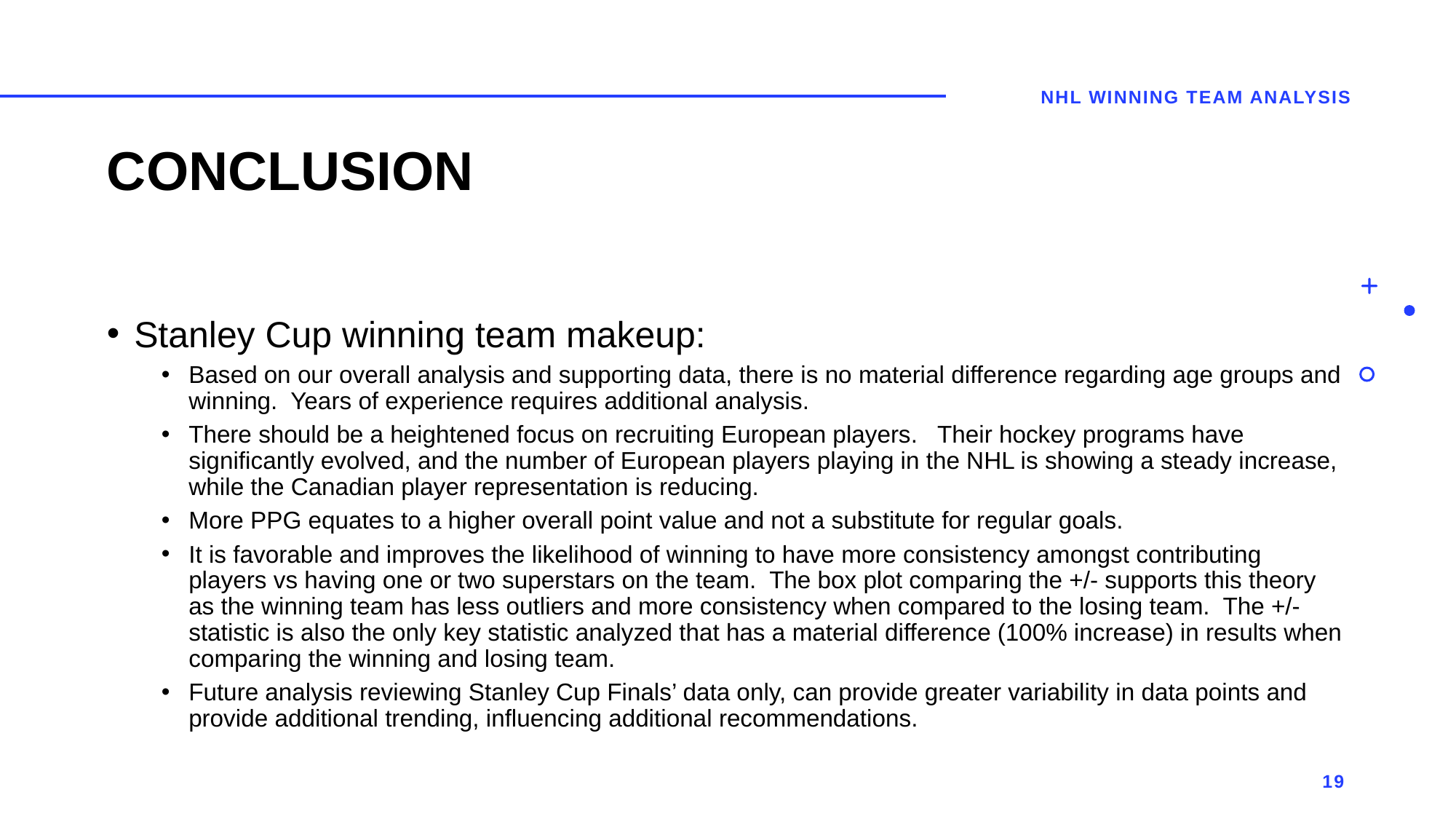

NHL winning team analysis
# Conclusion

Stanley Cup winning team makeup:
Based on our overall analysis and supporting data, there is no material difference regarding age groups and winning.  Years of experience requires additional analysis.
There should be a heightened focus on recruiting European players.   Their hockey programs have significantly evolved, and the number of European players playing in the NHL is showing a steady increase, while the Canadian player representation is reducing.
More PPG equates to a higher overall point value and not a substitute for regular goals.
It is favorable and improves the likelihood of winning to have more consistency amongst contributing players vs having one or two superstars on the team.  The box plot comparing the +/- supports this theory as the winning team has less outliers and more consistency when compared to the losing team.  The +/- statistic is also the only key statistic analyzed that has a material difference (100% increase) in results when comparing the winning and losing team.
Future analysis reviewing Stanley Cup Finals’ data only, can provide greater variability in data points and provide additional trending, influencing additional recommendations.

19